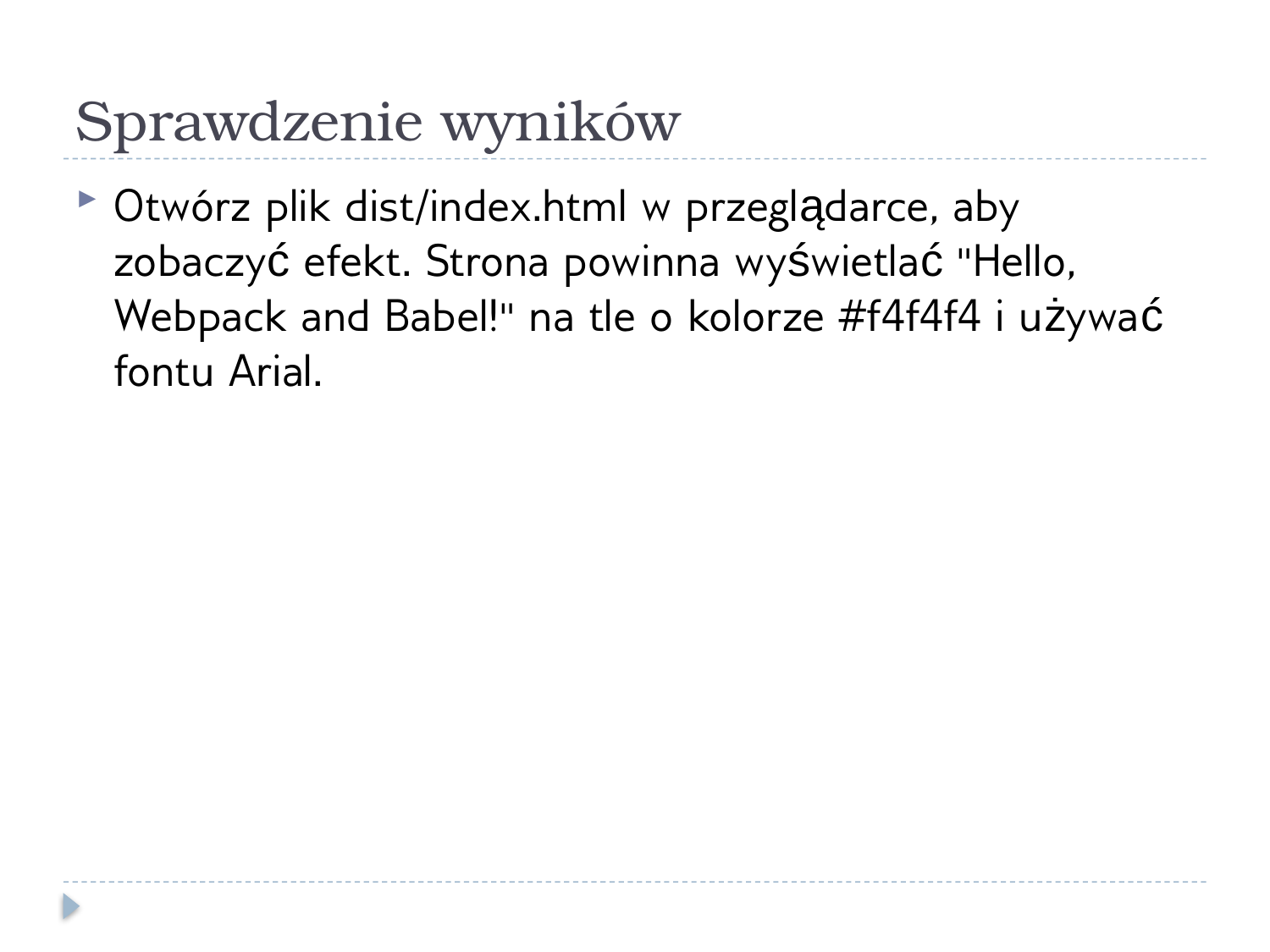

# Sprawdzenie wyników
Otwórz plik dist/index.html w przeglądarce, aby zobaczyć efekt. Strona powinna wyświetlać "Hello, Webpack and Babel!" na tle o kolorze #f4f4f4 i używać fontu Arial.